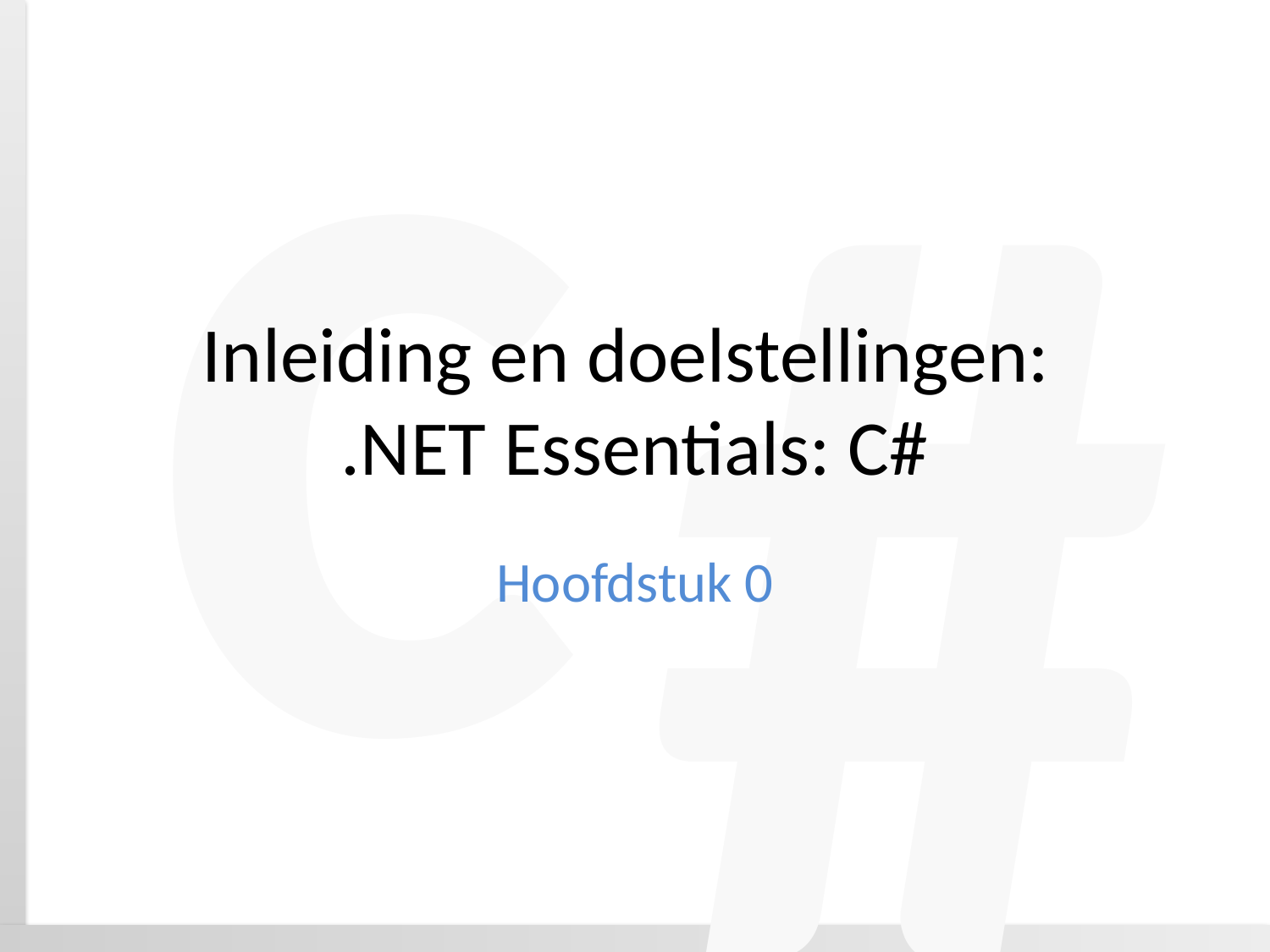

# Inleiding en doelstellingen: .NET Essentials: C#
Hoofdstuk 0